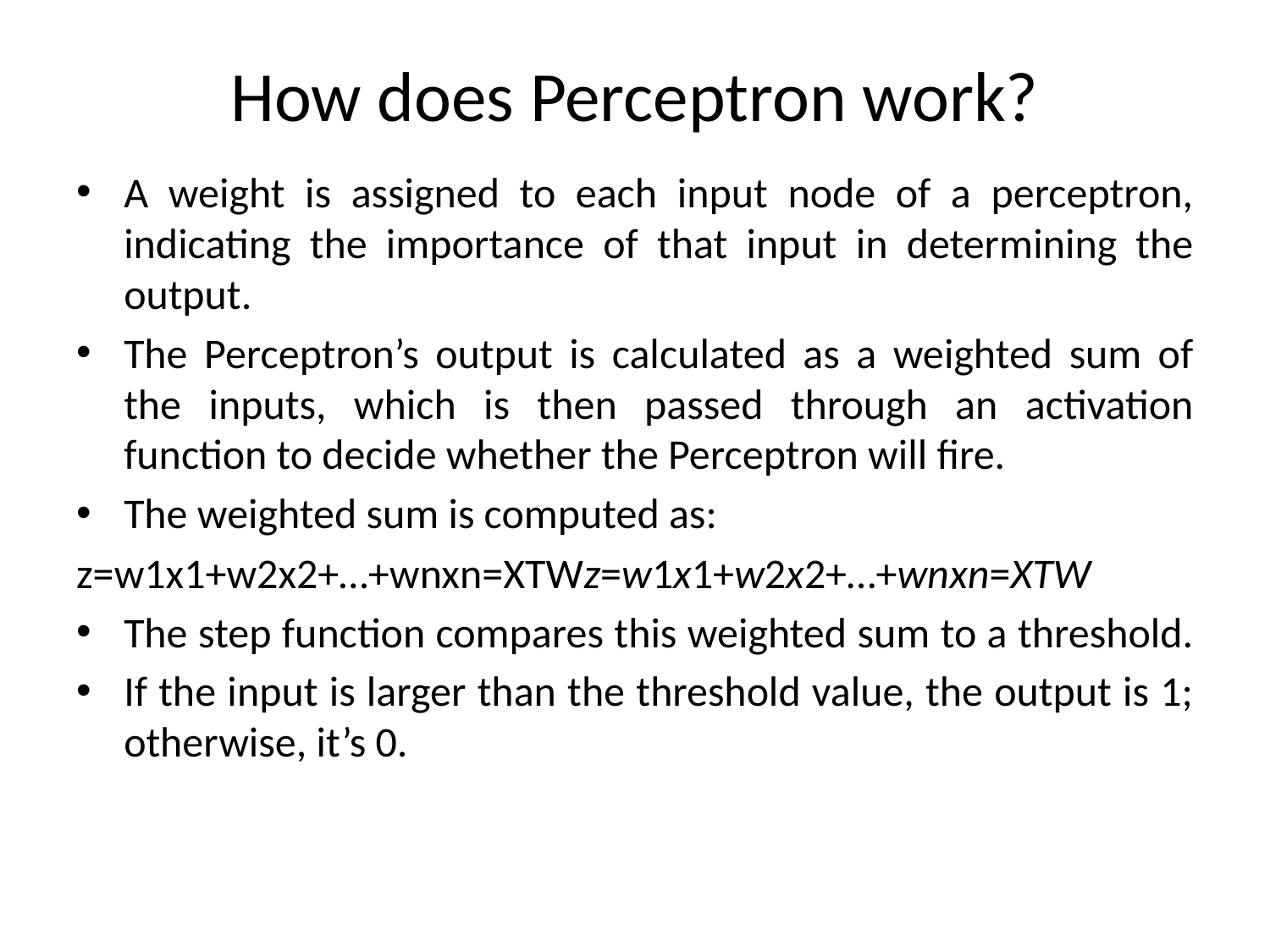

# How does Perceptron work?
A weight is assigned to each input node of a perceptron, indicating the importance of that input in determining the output.
The Perceptron’s output is calculated as a weighted sum of the inputs, which is then passed through an activation function to decide whether the Perceptron will fire.
The weighted sum is computed as:
z=w1x1+w2x2+…+wnxn=XTWz=w1​x1​+w2​x2​+…+wn​xn​=XTW
The step function compares this weighted sum to a threshold.
If the input is larger than the threshold value, the output is 1; otherwise, it’s 0.